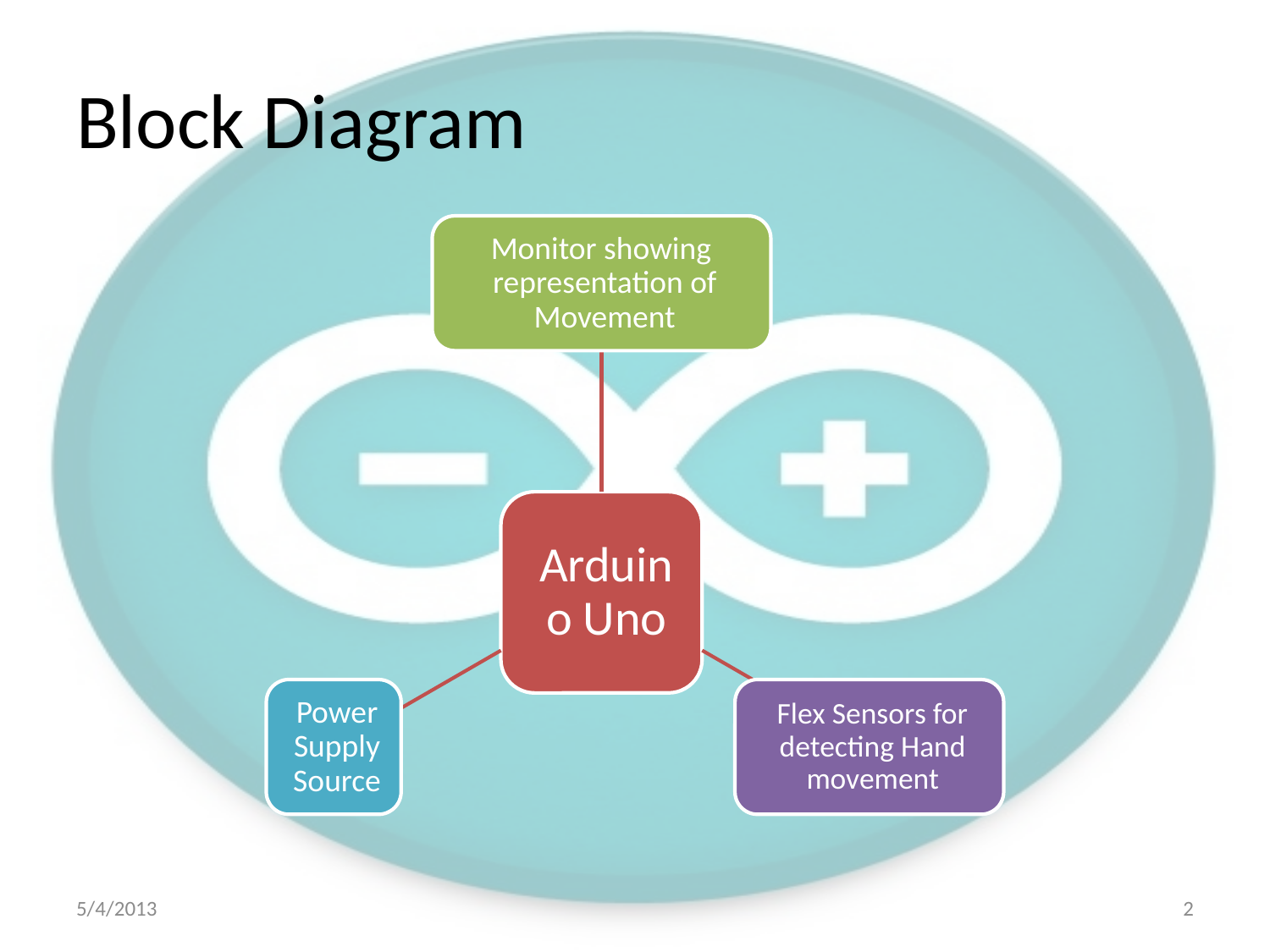

# Block Diagram
Arduino Uno
Monitor showing  representation of Movement
Flex Sensors for detecting Hand movement
Power Supply Source
5/4/2013
2